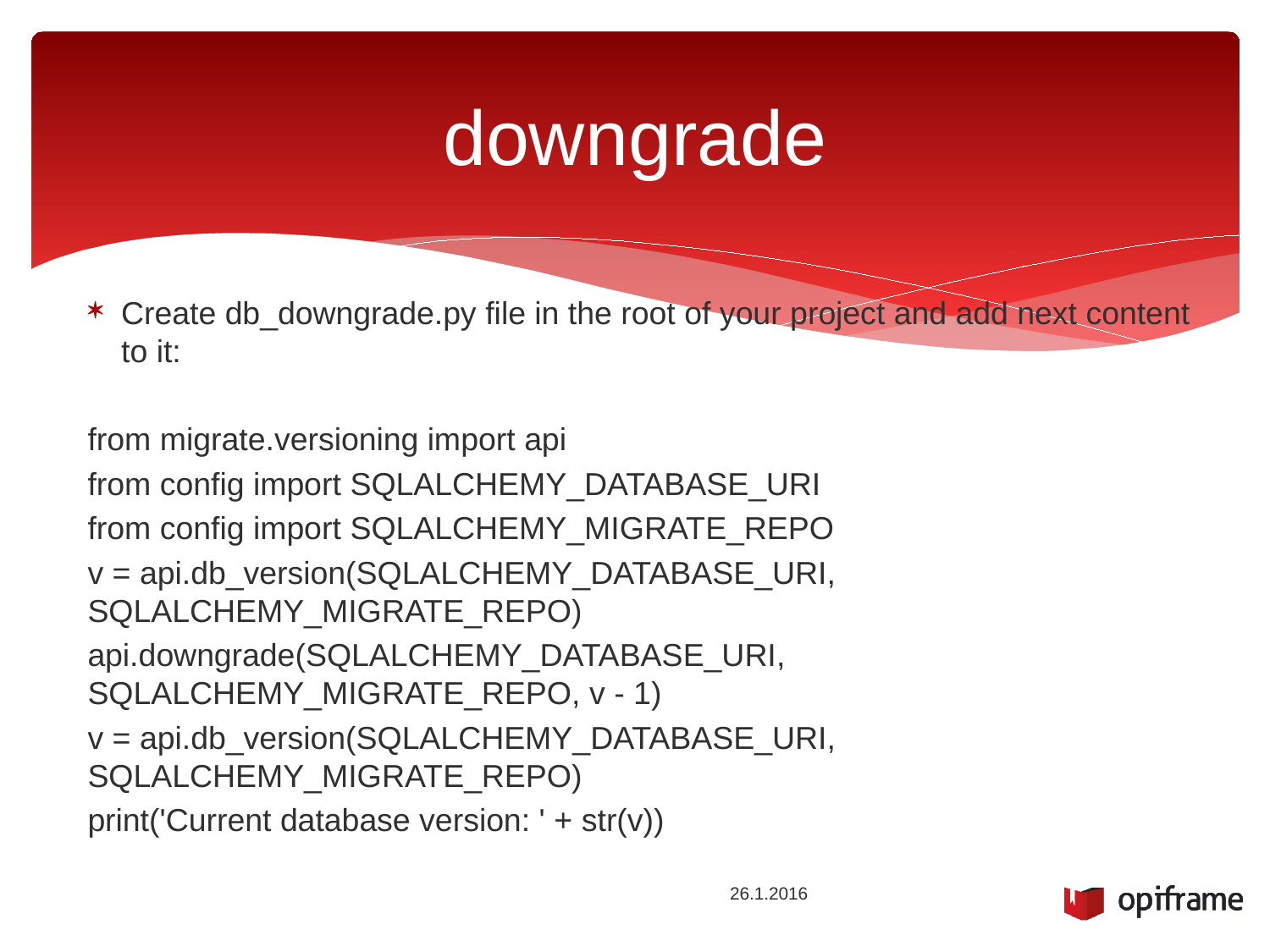

# downgrade
Create db_downgrade.py file in the root of your project and add next content to it:

from migrate.versioning import api
from config import SQLALCHEMY_DATABASE_URI
from config import SQLALCHEMY_MIGRATE_REPO
v = api.db_version(SQLALCHEMY_DATABASE_URI, SQLALCHEMY_MIGRATE_REPO)
api.downgrade(SQLALCHEMY_DATABASE_URI, SQLALCHEMY_MIGRATE_REPO, v - 1)
v = api.db_version(SQLALCHEMY_DATABASE_URI, SQLALCHEMY_MIGRATE_REPO)
print('Current database version: ' + str(v))

26.1.2016